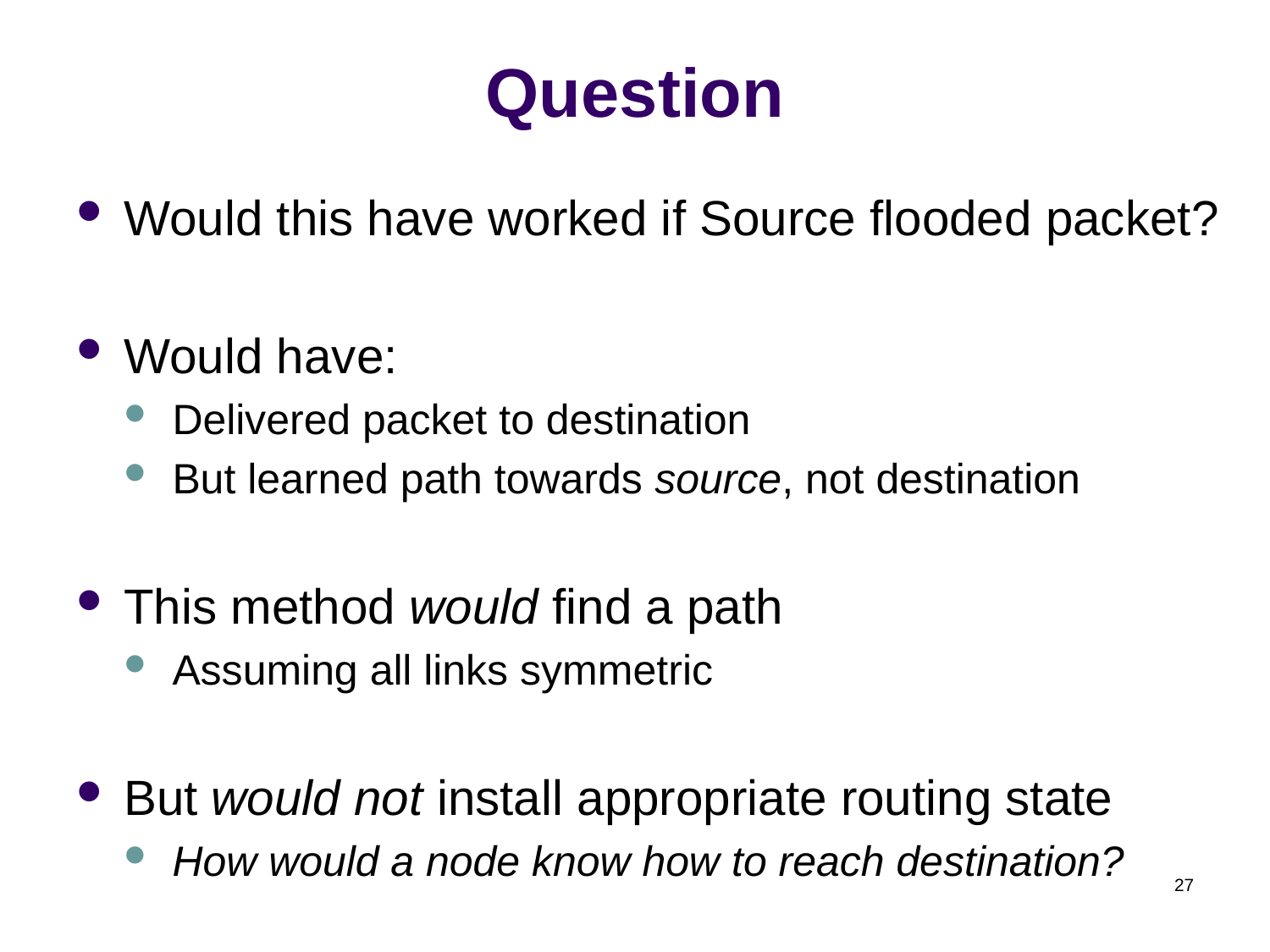

# Question
Would this have worked if Source flooded packet?

Would have:
Delivered packet to destination
But learned path towards source, not destination

This method would find a path
Assuming all links symmetric

But would not install appropriate routing state
How would a node know how to reach destination?

27